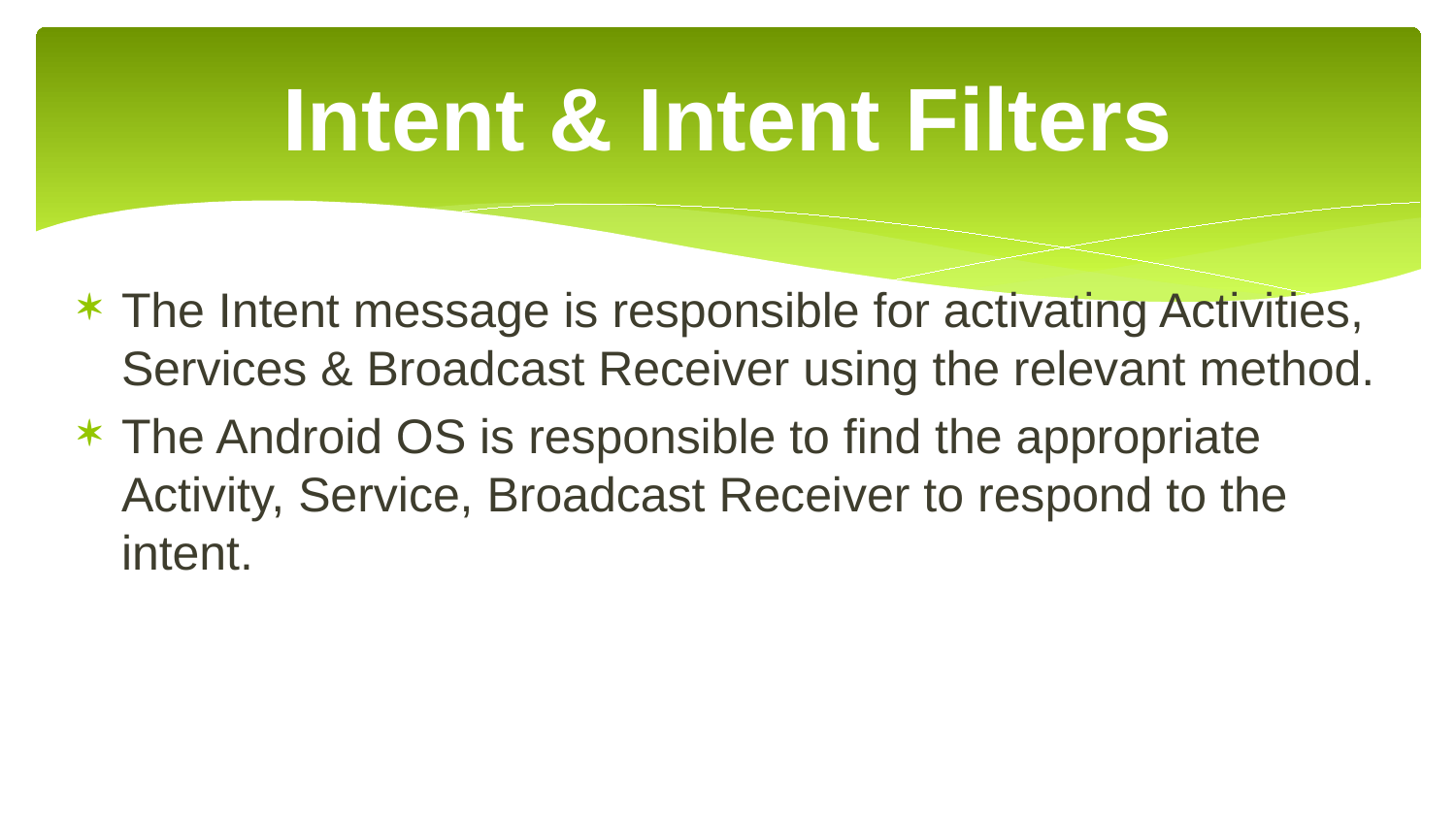

# Intent & Intent Filters
The Intent message is responsible for activating Activities, Services & Broadcast Receiver using the relevant method.
The Android OS is responsible to find the appropriate Activity, Service, Broadcast Receiver to respond to the intent.